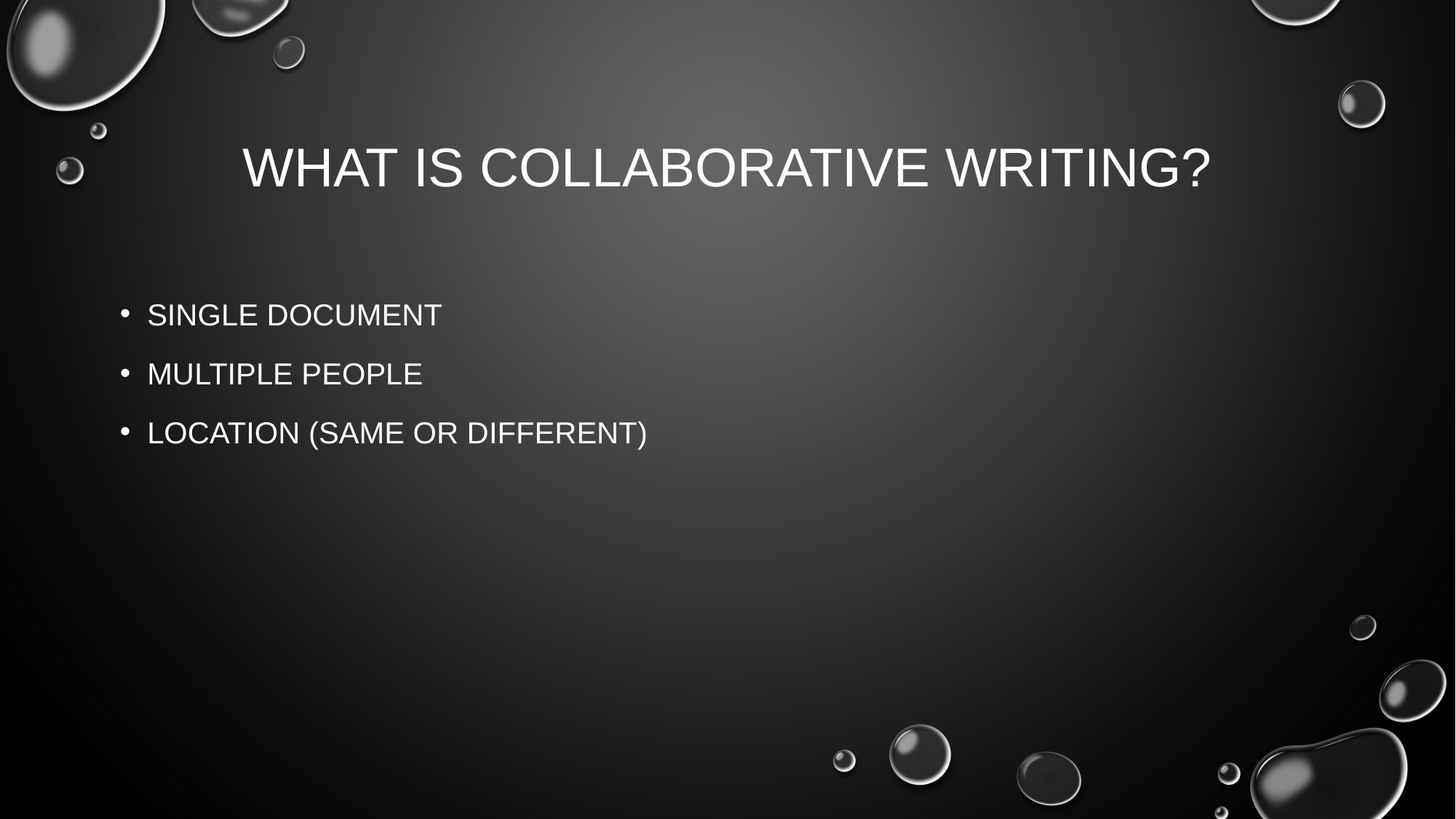

# What is collaborative writing?
Single Document
Multiple people
Location (same or different)